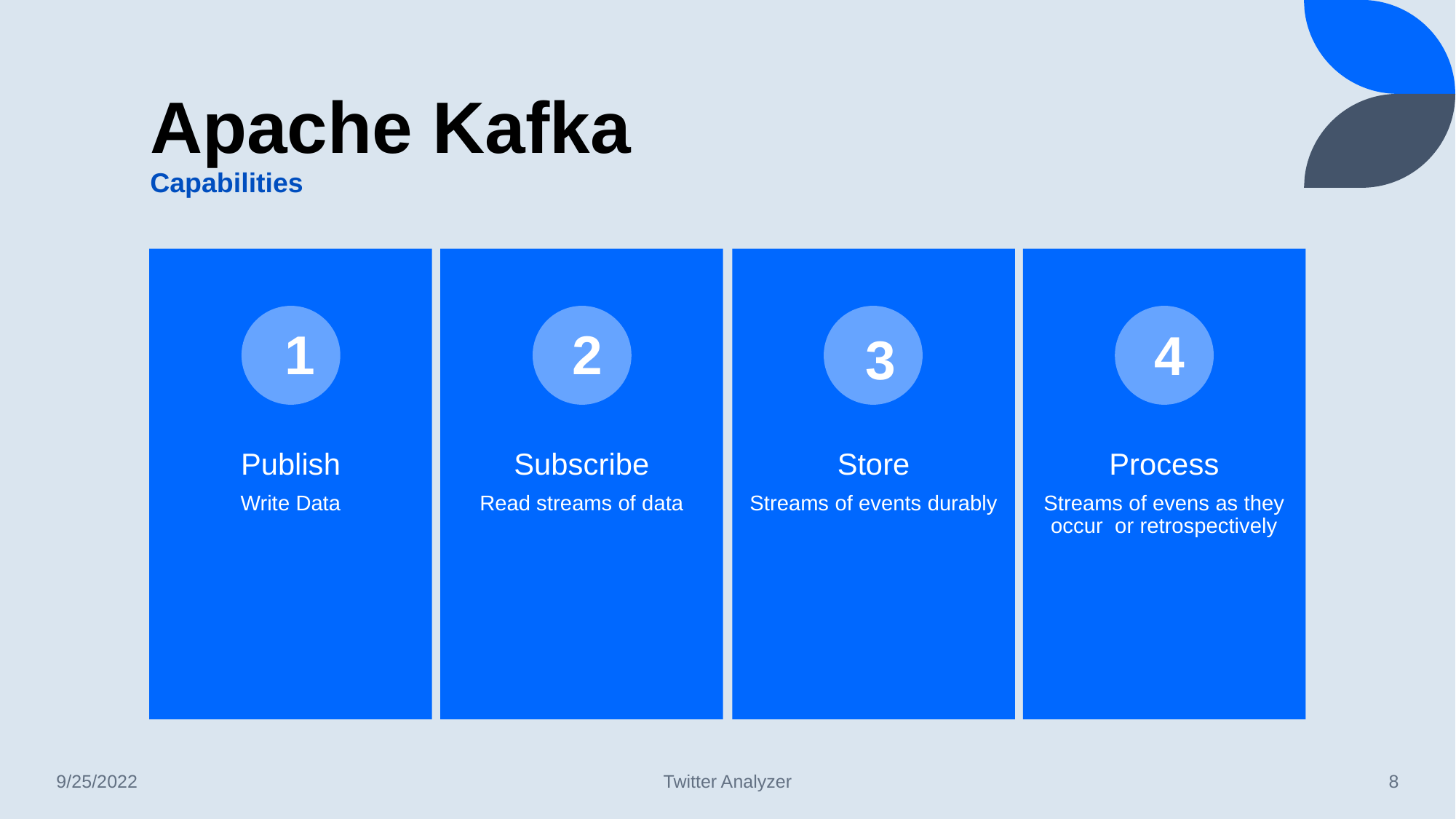

# Apache Kafka Capabilities
Publish
Write Data

Subscribe
Read streams of data

Store
Streams of events durably

Process
Streams of evens as they occur  or retrospectively

1
2
4
3
9/25/2022
Twitter Analyzer
8